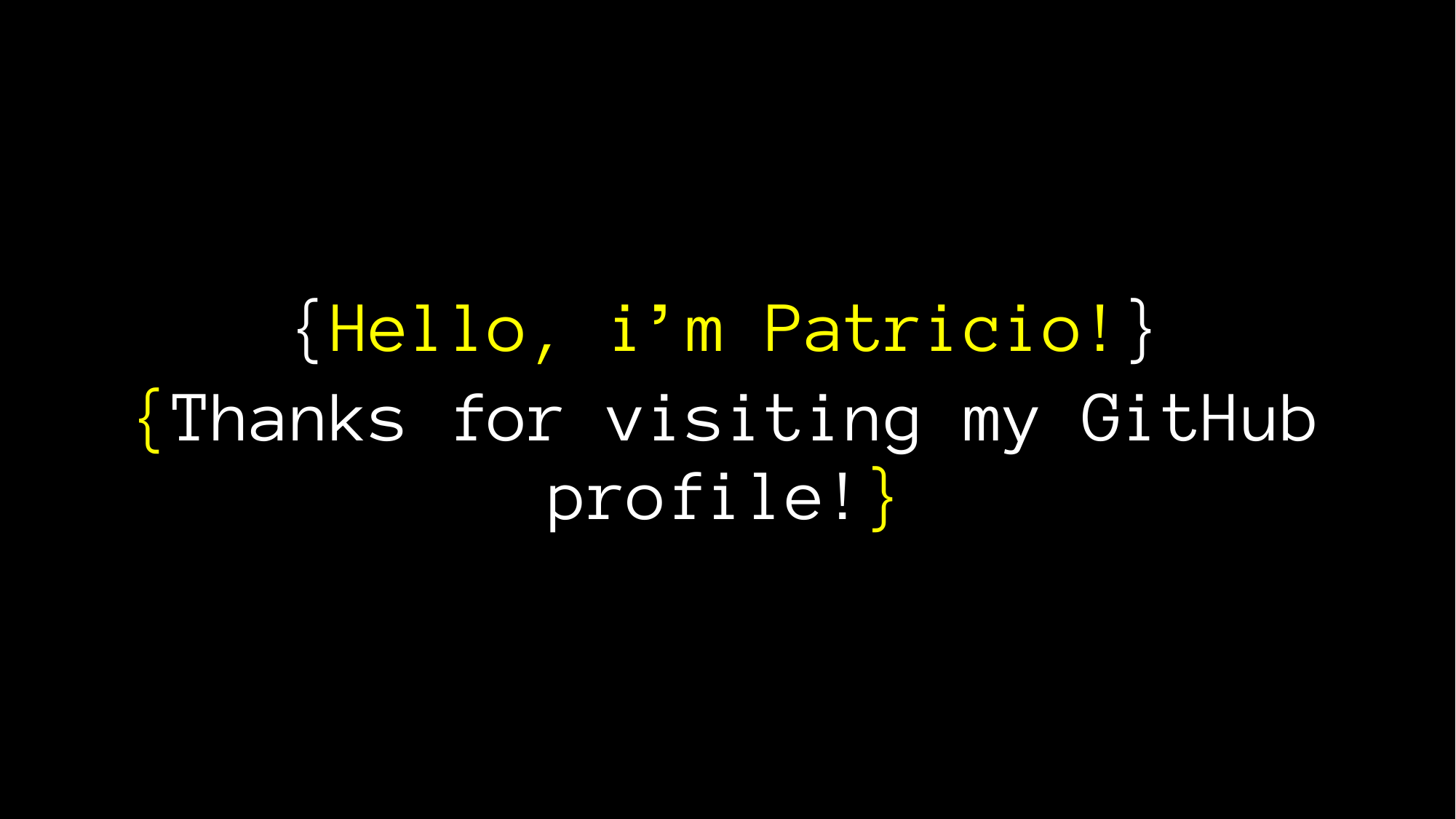

# {Hello, i’m Patricio!}
{Thanks for visiting my GitHub profile!}